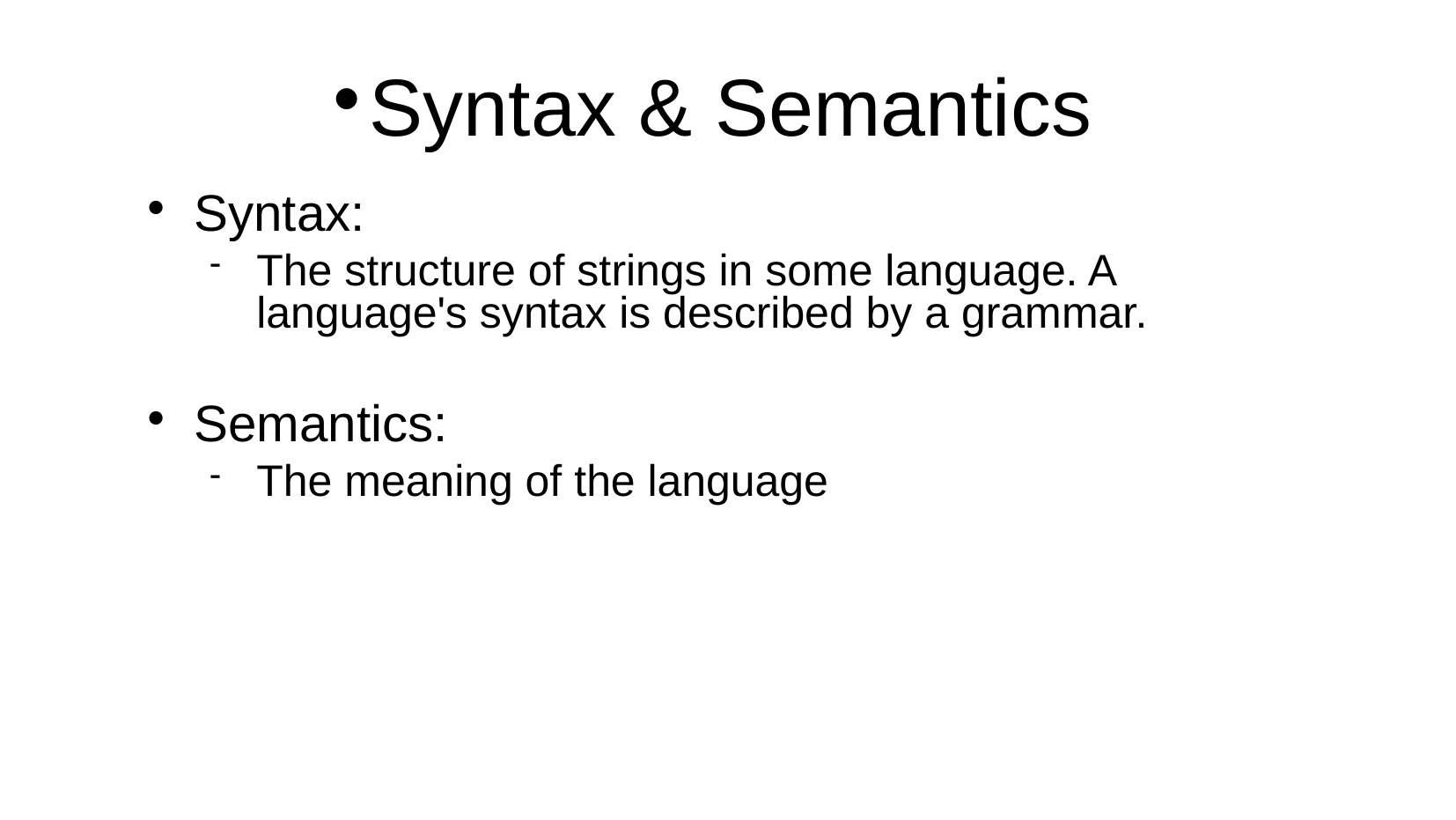

Syntax & Semantics
Syntax:
The structure of strings in some language. A language's syntax is described by a grammar.

Semantics:
The meaning of the language